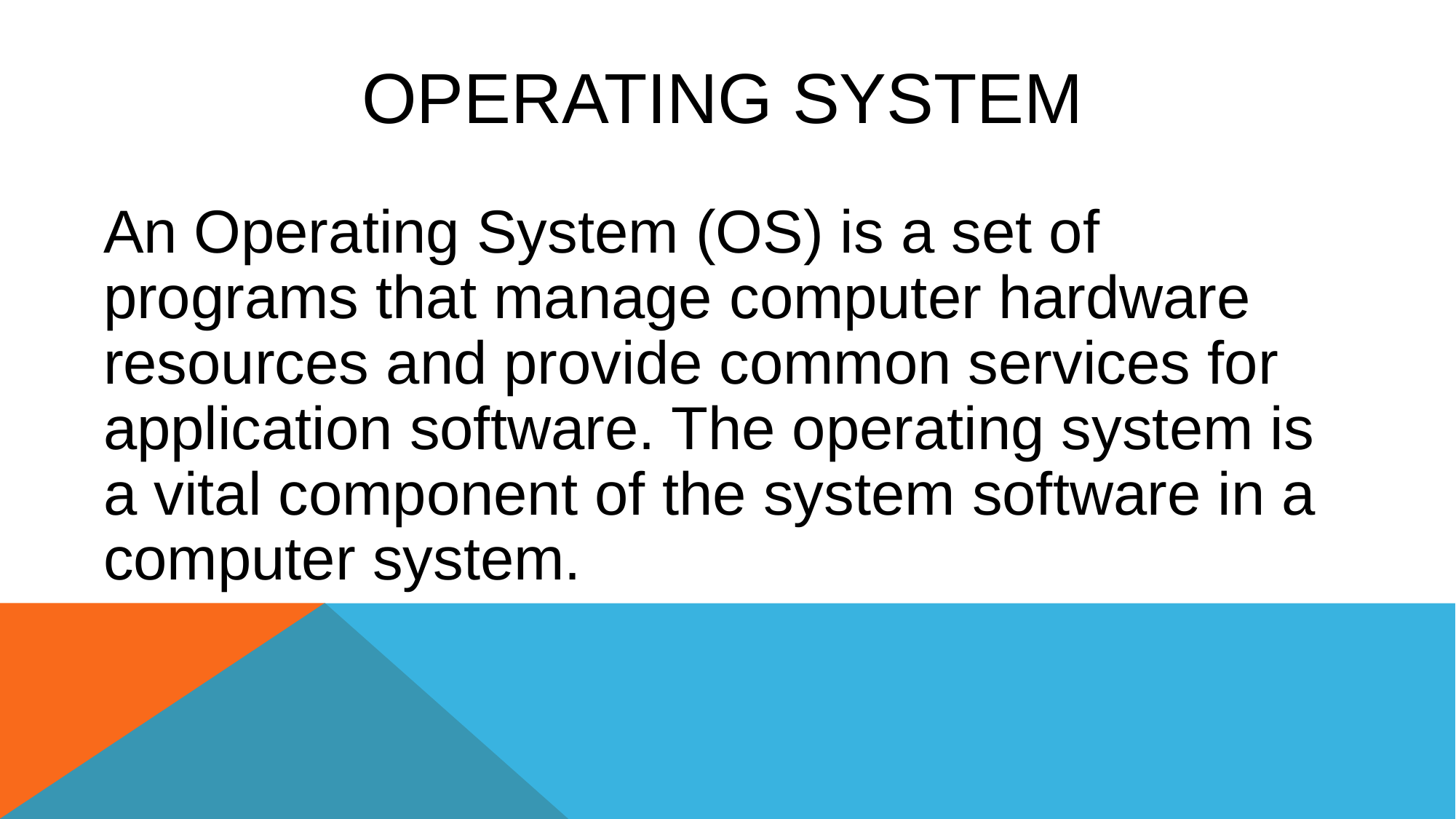

# Operating System
An Operating System (OS) is a set of programs that manage computer hardware resources and provide common services for application software. The operating system is a vital component of the system software in a computer system.